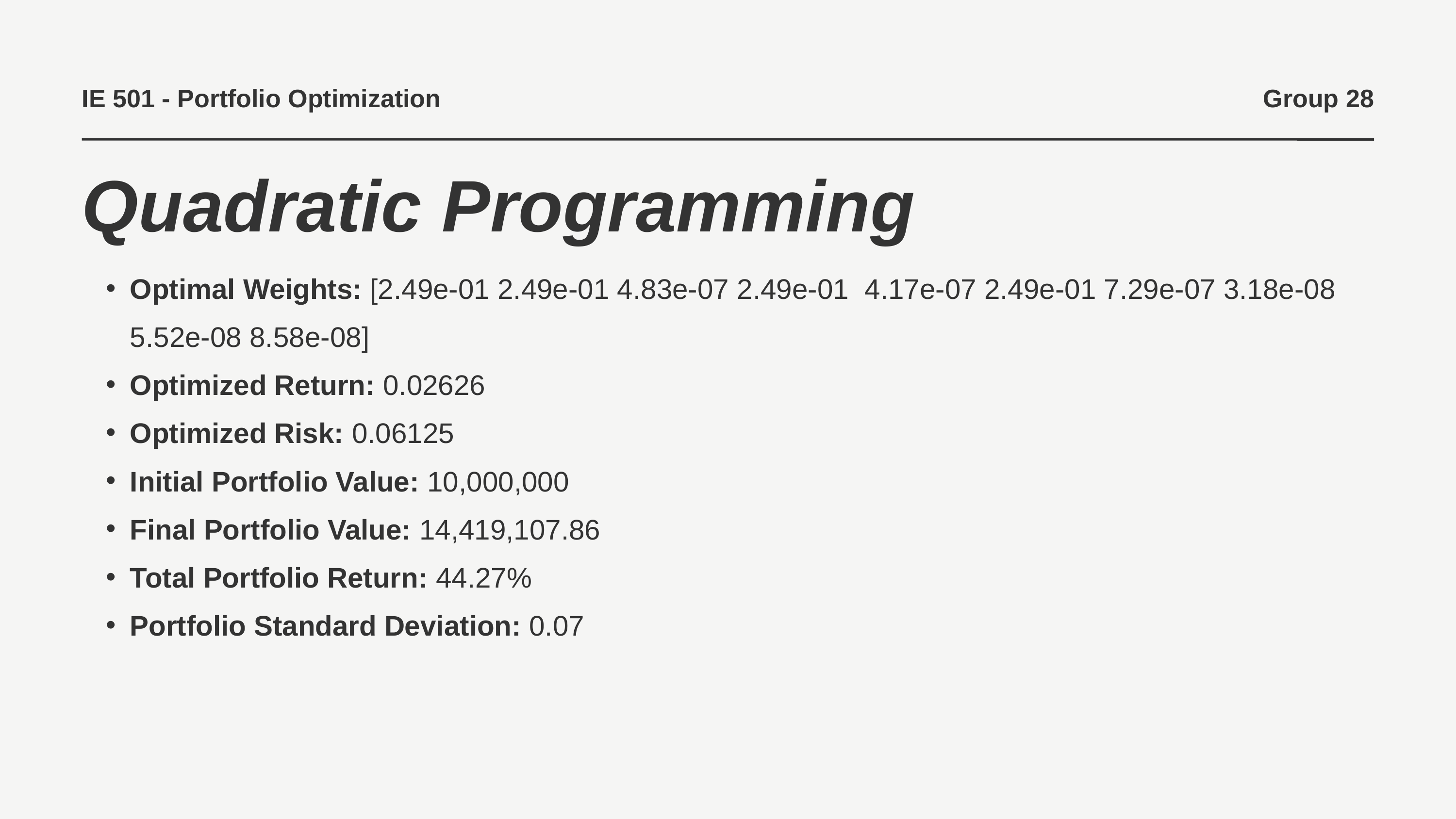

IE 501 - Portfolio Optimization
Group 28

Quadratic Programming
Optimal Weights: [2.49e-01 2.49e-01 4.83e-07 2.49e-01  4.17e-07 2.49e-01 7.29e-07 3.18e-08  5.52e-08 8.58e-08]
Optimized Return: 0.02626
Optimized Risk: 0.06125
Initial Portfolio Value: 10,000,000
Final Portfolio Value: 14,419,107.86
Total Portfolio Return: 44.27%
Portfolio Standard Deviation: 0.07